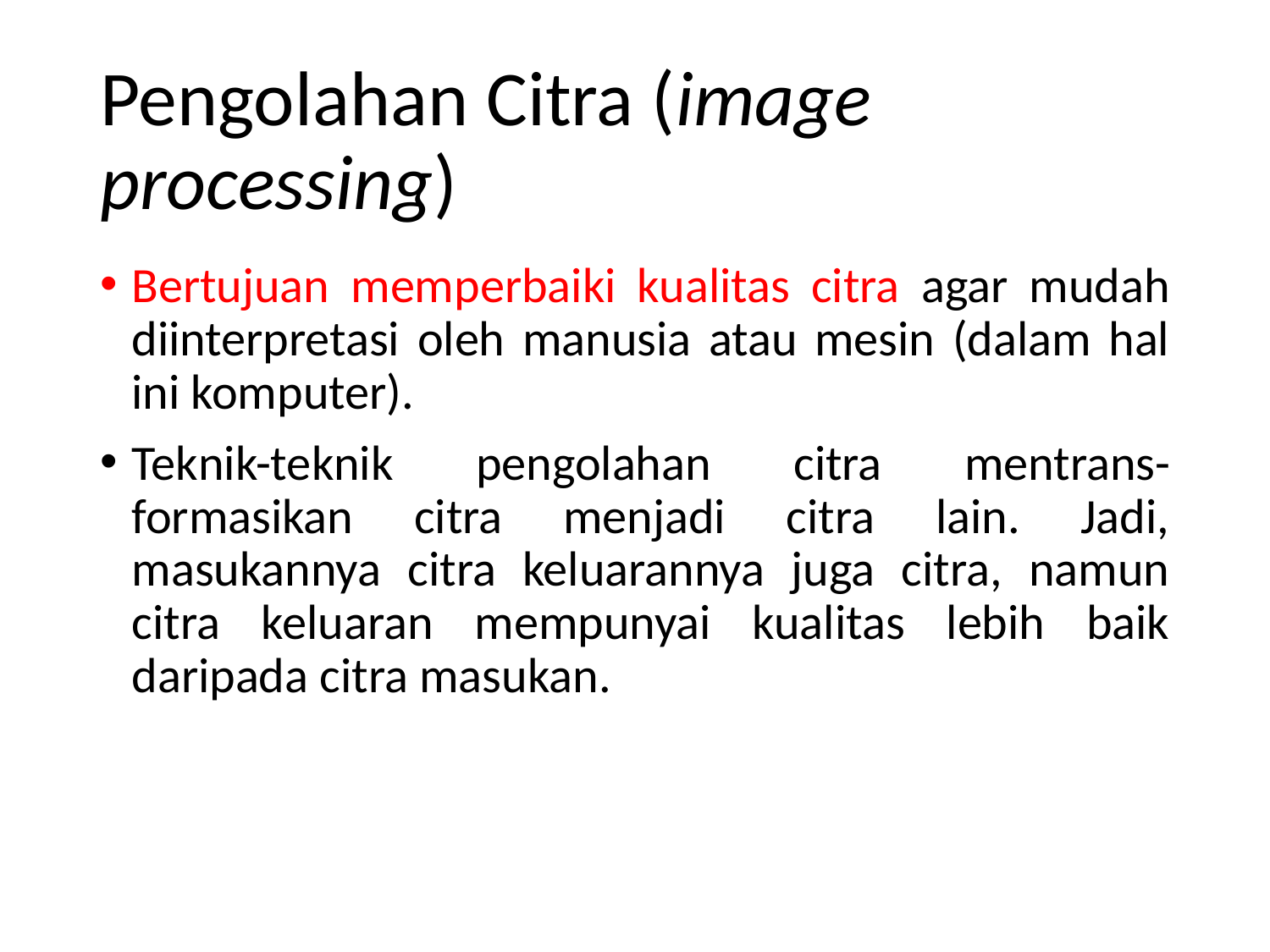

# Pengolahan Citra (image processing)
Bertujuan memperbaiki kualitas citra agar mudah diinterpretasi oleh manusia atau mesin (dalam hal ini komputer).
Teknik-teknik pengolahan citra mentrans-formasikan citra menjadi citra lain. Jadi, masukannya citra keluarannya juga citra, namun citra keluaran mempunyai kualitas lebih baik daripada citra masukan.